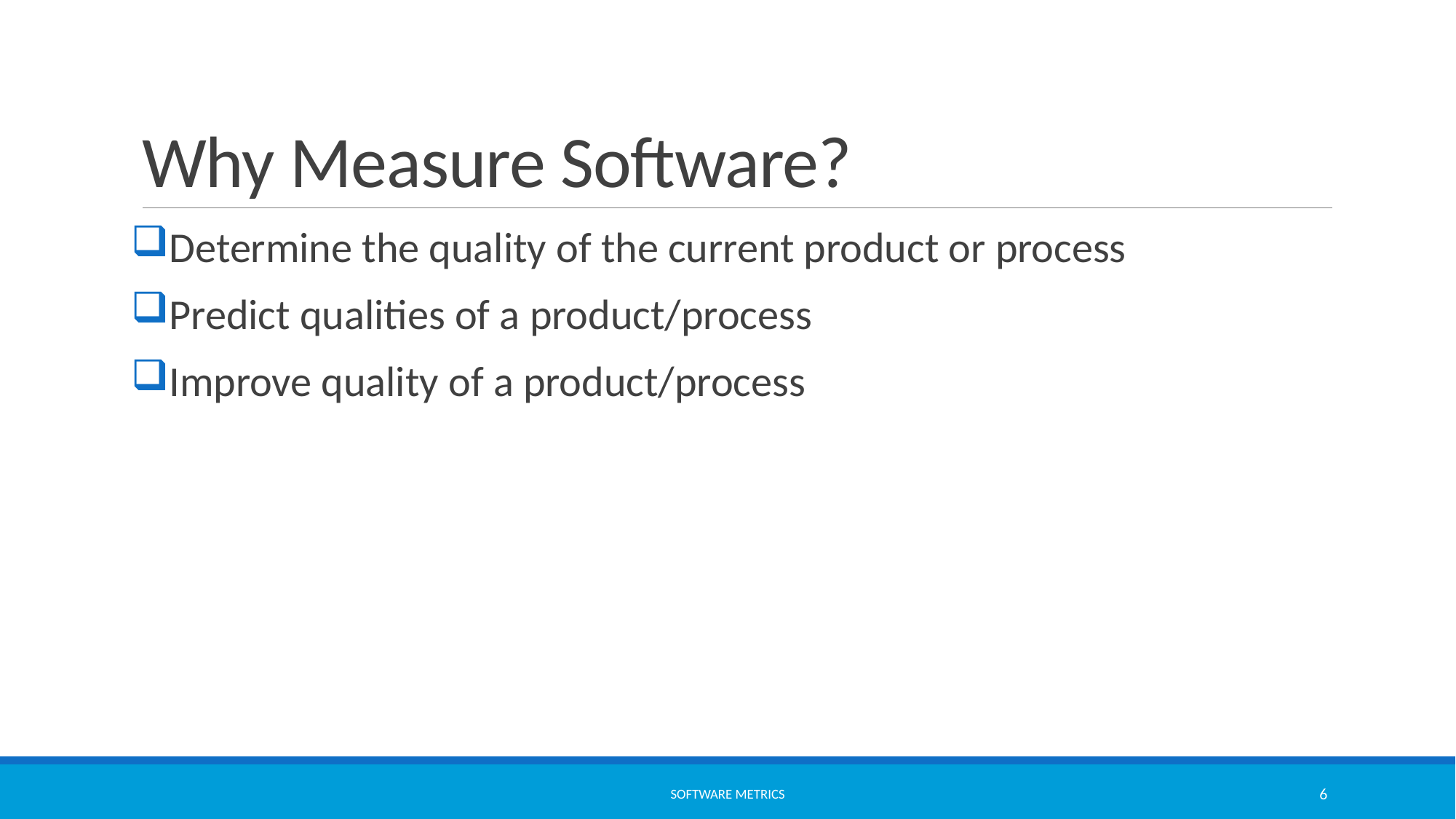

# Why Measure Software?
Determine the quality of the current product or process
Predict qualities of a product/process
Improve quality of a product/process
software metrics
6